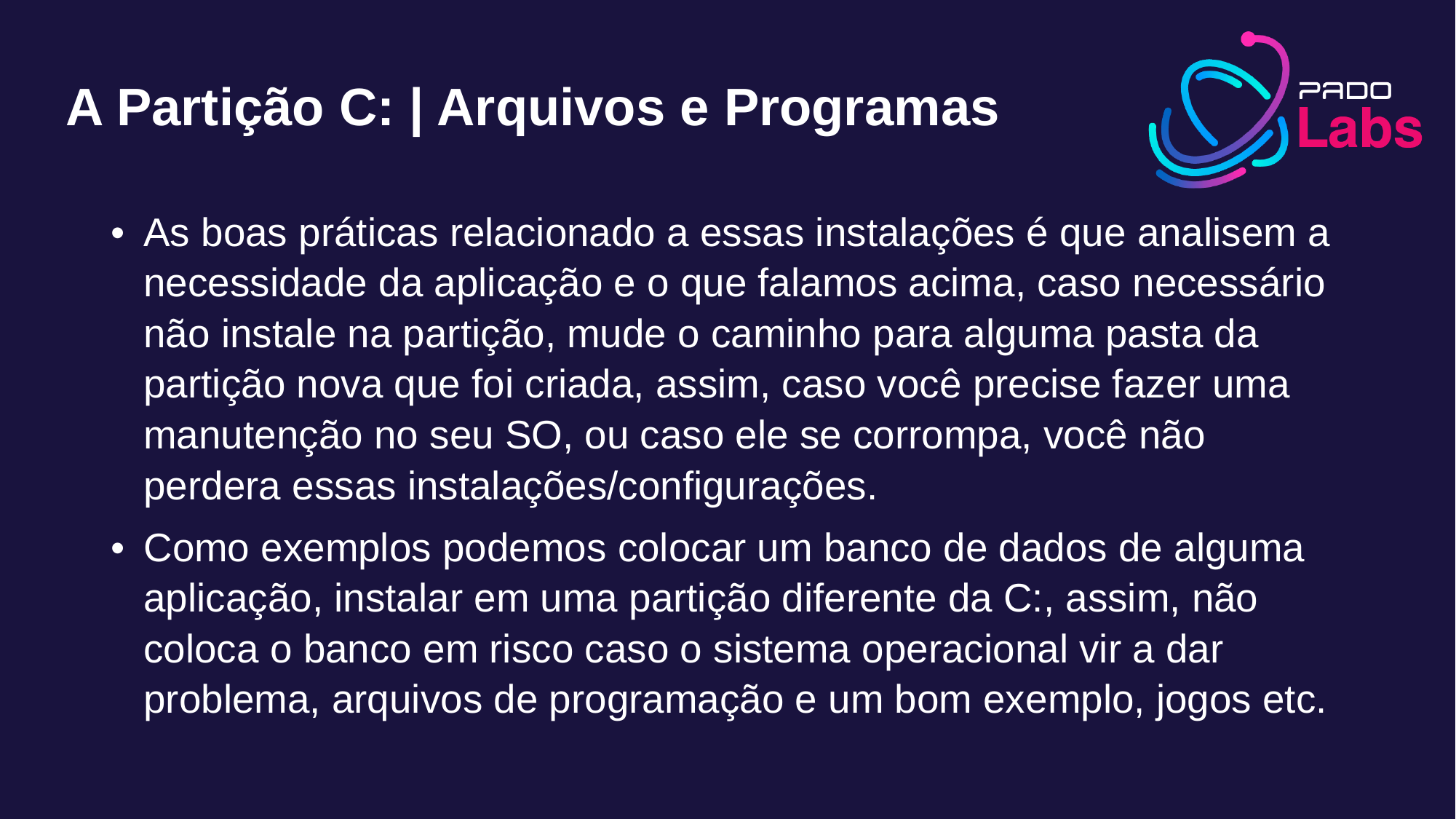

A Partição C: | Arquivos e Programas
As boas práticas relacionado a essas instalações é que analisem a necessidade da aplicação e o que falamos acima, caso necessário não instale na partição, mude o caminho para alguma pasta da partição nova que foi criada, assim, caso você precise fazer uma manutenção no seu SO, ou caso ele se corrompa, você não perdera essas instalações/configurações.
Como exemplos podemos colocar um banco de dados de alguma aplicação, instalar em uma partição diferente da C:, assim, não coloca o banco em risco caso o sistema operacional vir a dar problema, arquivos de programação e um bom exemplo, jogos etc.